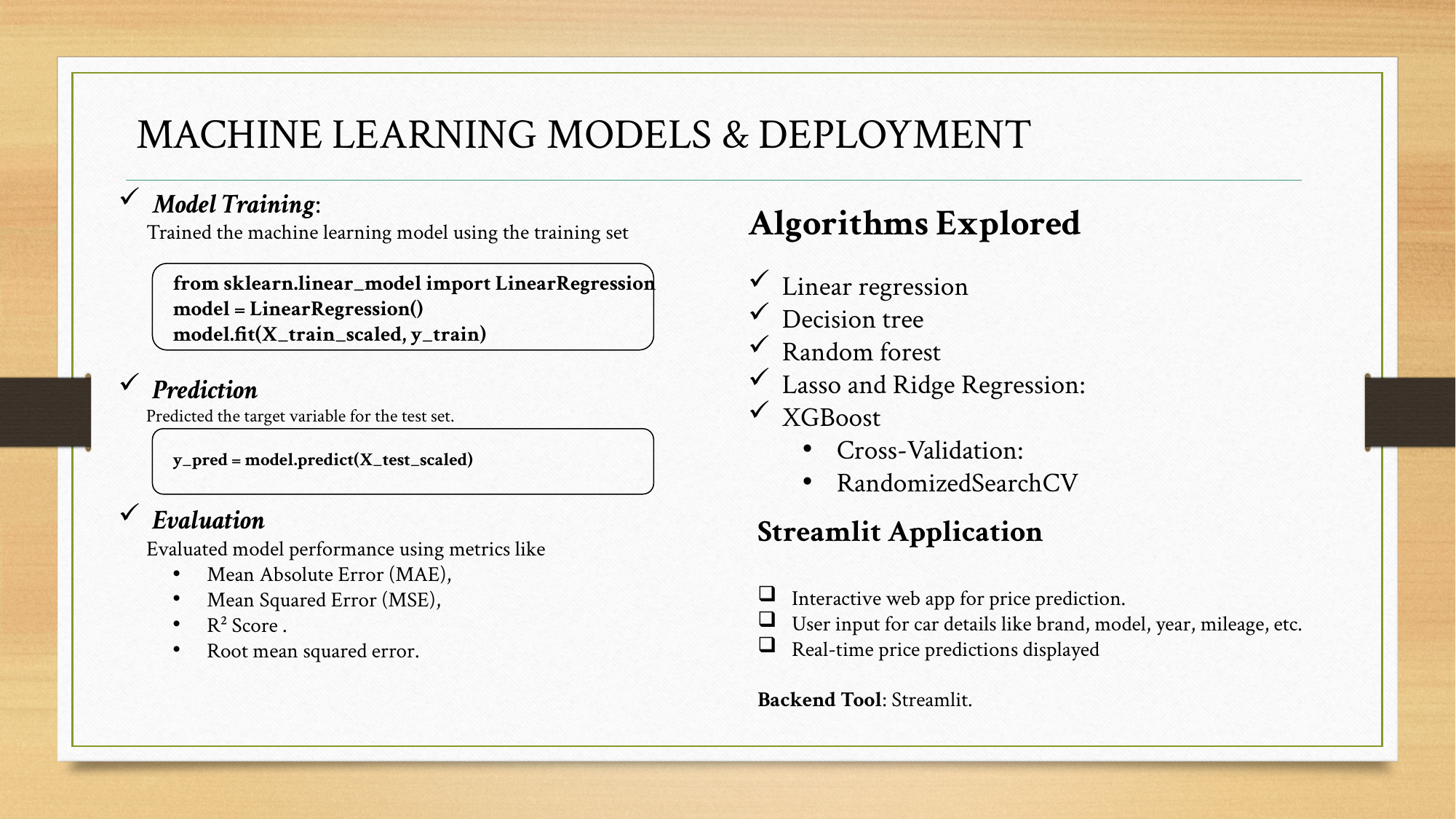

MACHINE LEARNING MODELS & DEPLOYMENT
Model Training:
      Trained the machine learning model using the training set

from sklearn.linear_model import LinearRegression
model = LinearRegression()
model.fit(X_train_scaled, y_train)

Prediction
       Predicted the target variable for the test set.

y_pred = model.predict(X_test_scaled)

Evaluation
      Evaluated model performance using metrics like
Mean Absolute Error (MAE),
Mean Squared Error (MSE),
R² Score .
Root mean squared error.
Algorithms Explored

Linear regression
Decision tree
Random forest
Lasso and Ridge Regression:
XGBoost
Cross-Validation:
RandomizedSearchCV

Streamlit Application

Interactive web app for price prediction.
User input for car details like brand, model, year, mileage, etc.
Real-time price predictions displayed

Backend Tool: Streamlit.